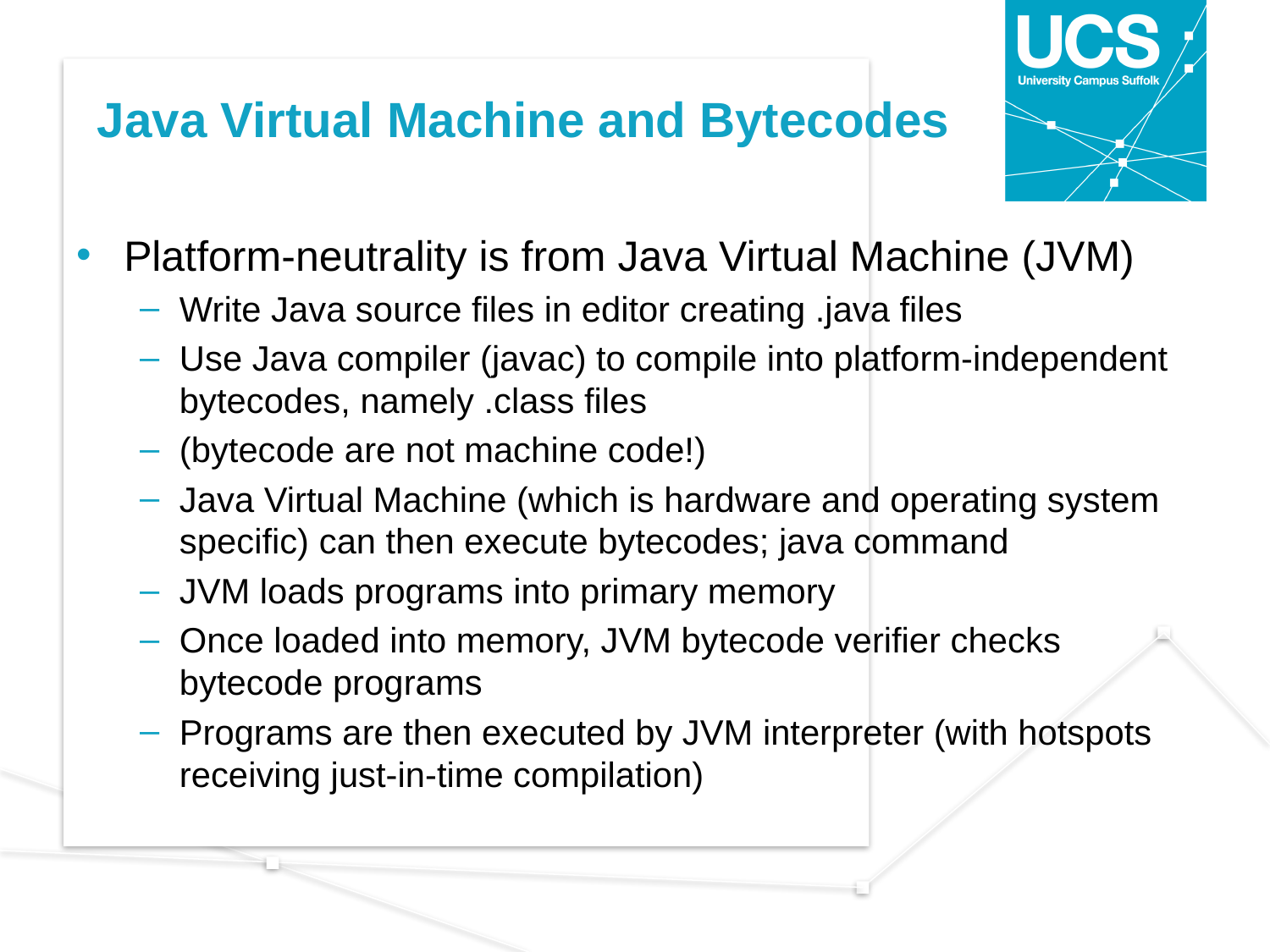

# Java Virtual Machine and Bytecodes
Platform-neutrality is from Java Virtual Machine (JVM)
Write Java source files in editor creating .java files
Use Java compiler (javac) to compile into platform-independent bytecodes, namely .class files
(bytecode are not machine code!)
Java Virtual Machine (which is hardware and operating system specific) can then execute bytecodes; java command
JVM loads programs into primary memory
Once loaded into memory, JVM bytecode verifier checks bytecode programs
Programs are then executed by JVM interpreter (with hotspots receiving just-in-time compilation)